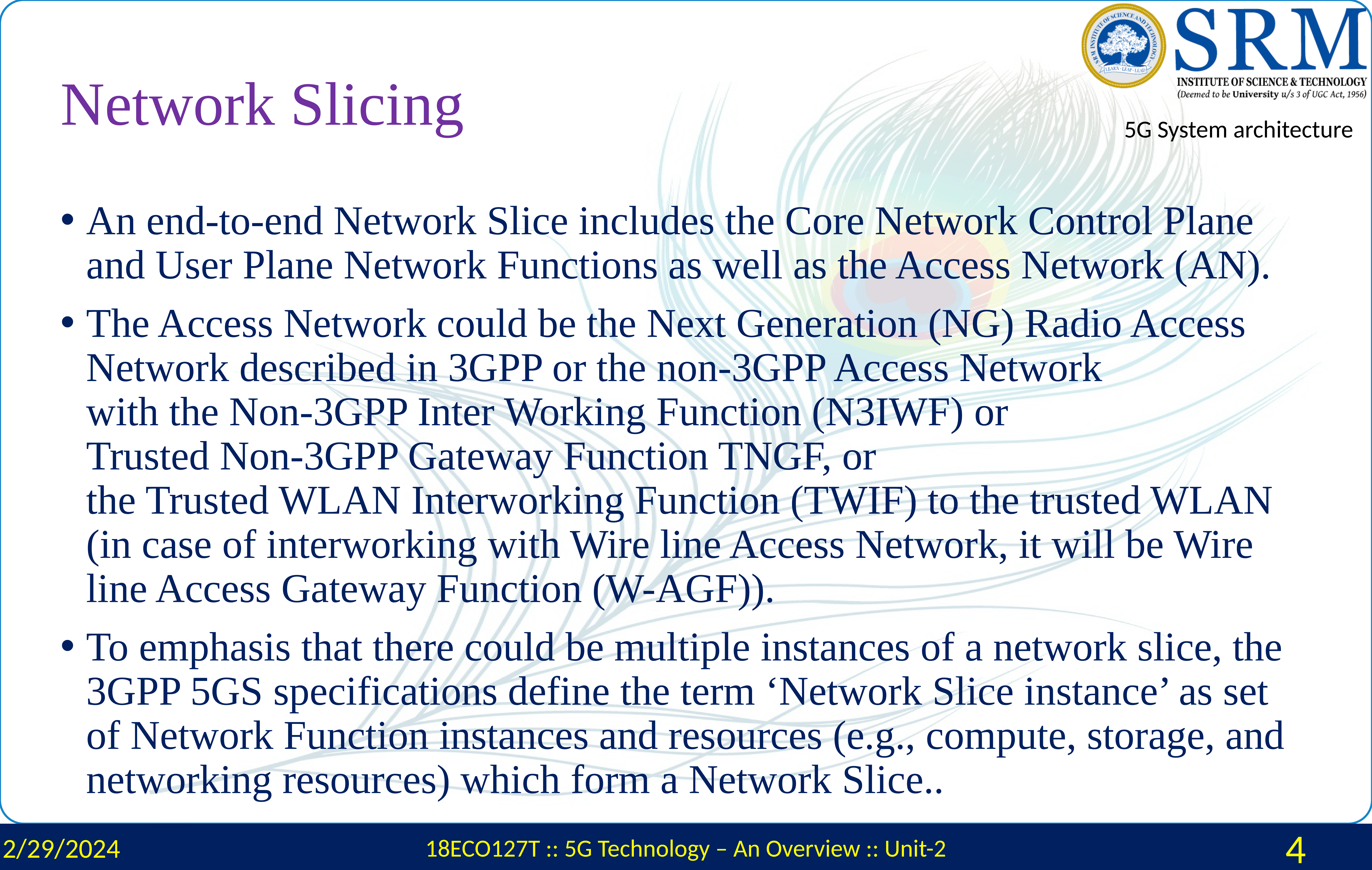

# Network Slicing
5G System architecture
An end-to-end Network Slice includes the Core Network Control Plane and User Plane Network Functions as well as the Access Network (AN).
The Access Network could be the Next Generation (NG) Radio Access Network described in 3GPP or the non-3GPP Access Network
with the Non-3GPP Inter Working Function (N3IWF) or
Trusted Non-3GPP Gateway Function TNGF, or
the Trusted WLAN Interworking Function (TWIF) to the trusted WLAN
(in case of interworking with Wire line Access Network, it will be Wire line Access Gateway Function (W-AGF)).
To emphasis that there could be multiple instances of a network slice, the 3GPP 5GS specifications define the term ‘Network Slice instance’ as set of Network Function instances and resources (e.g., compute, storage, and networking resources) which form a Network Slice..
2/29/2024
18ECO127T :: 5G Technology – An Overview :: Unit-2
4